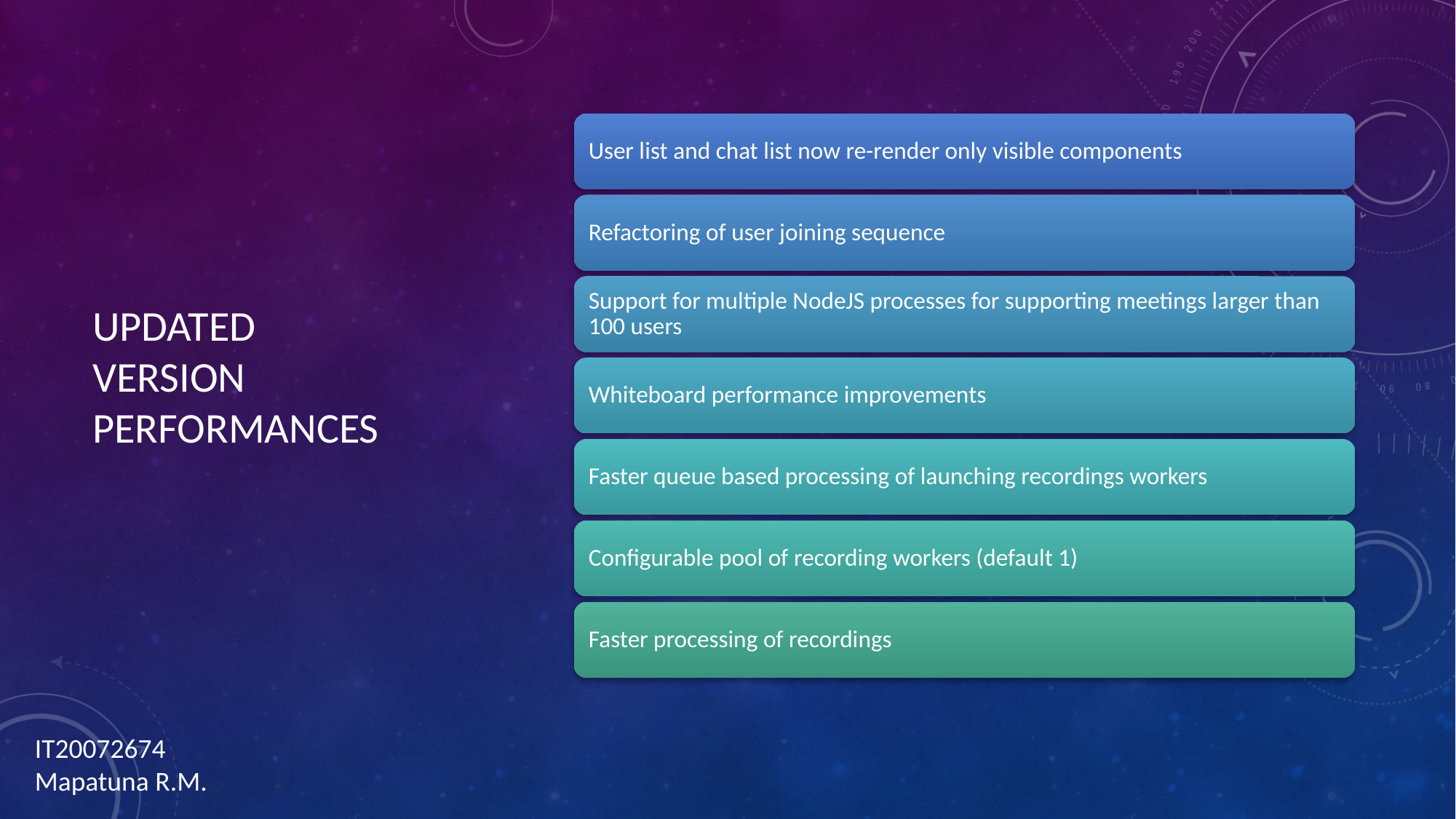

# Updated version Performances
User list and chat list now re-render only visible components
Refactoring of user joining sequence
Support for multiple NodeJS processes for supporting meetings larger than 100 users
Whiteboard performance improvements
Faster queue based processing of launching recordings workers
Configurable pool of recording workers (default 1)
Faster processing of recordings
IT20072674
Mapatuna R.M.